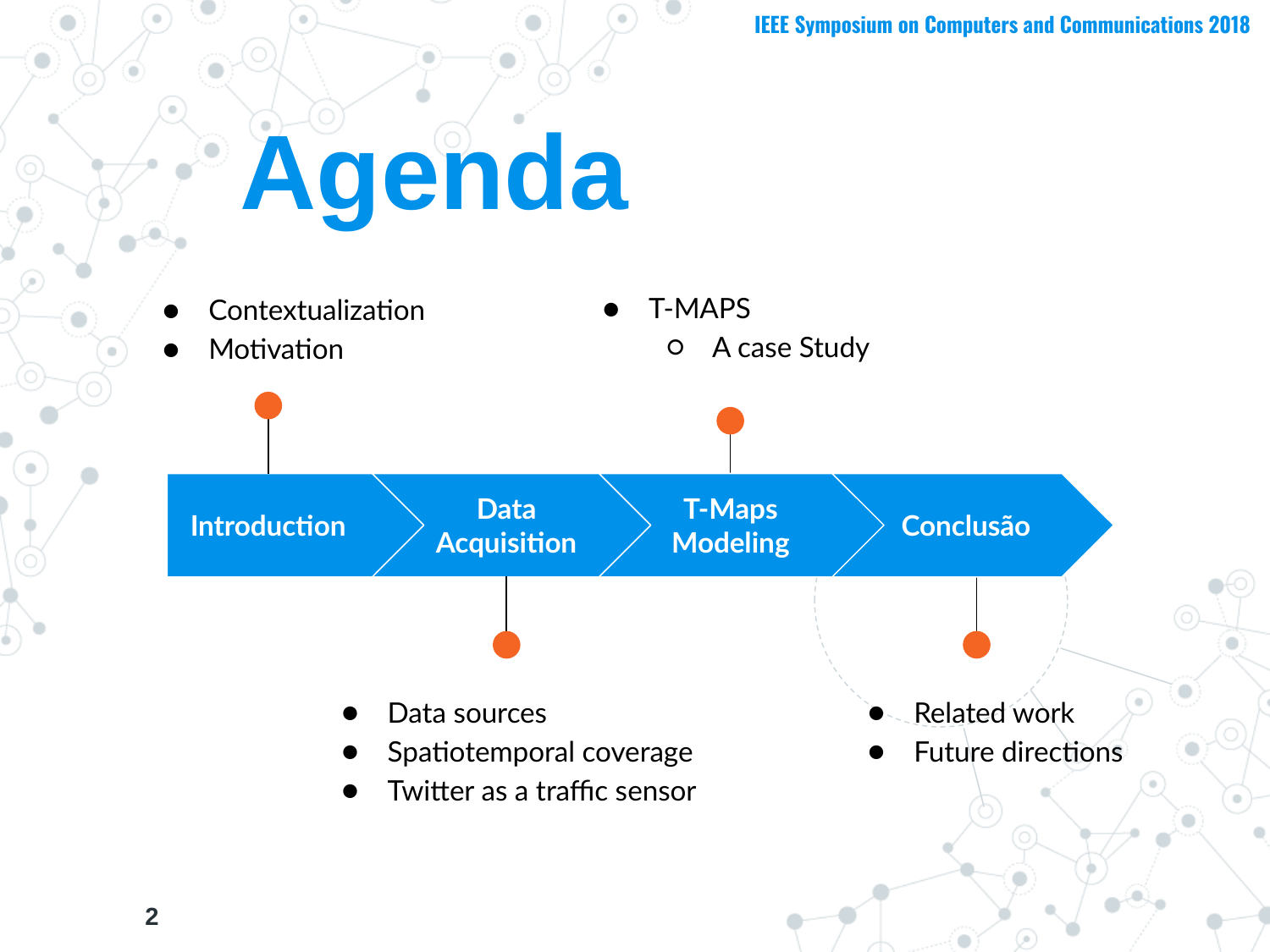

Agenda
T-MAPS
A case Study
Contextualization
Motivation

Introduction
Data Acquisition
T-Maps Modeling
Conclusão

Related work
Future directions
Data sources
Spatiotemporal coverage
Twitter as a traffic sensor
2